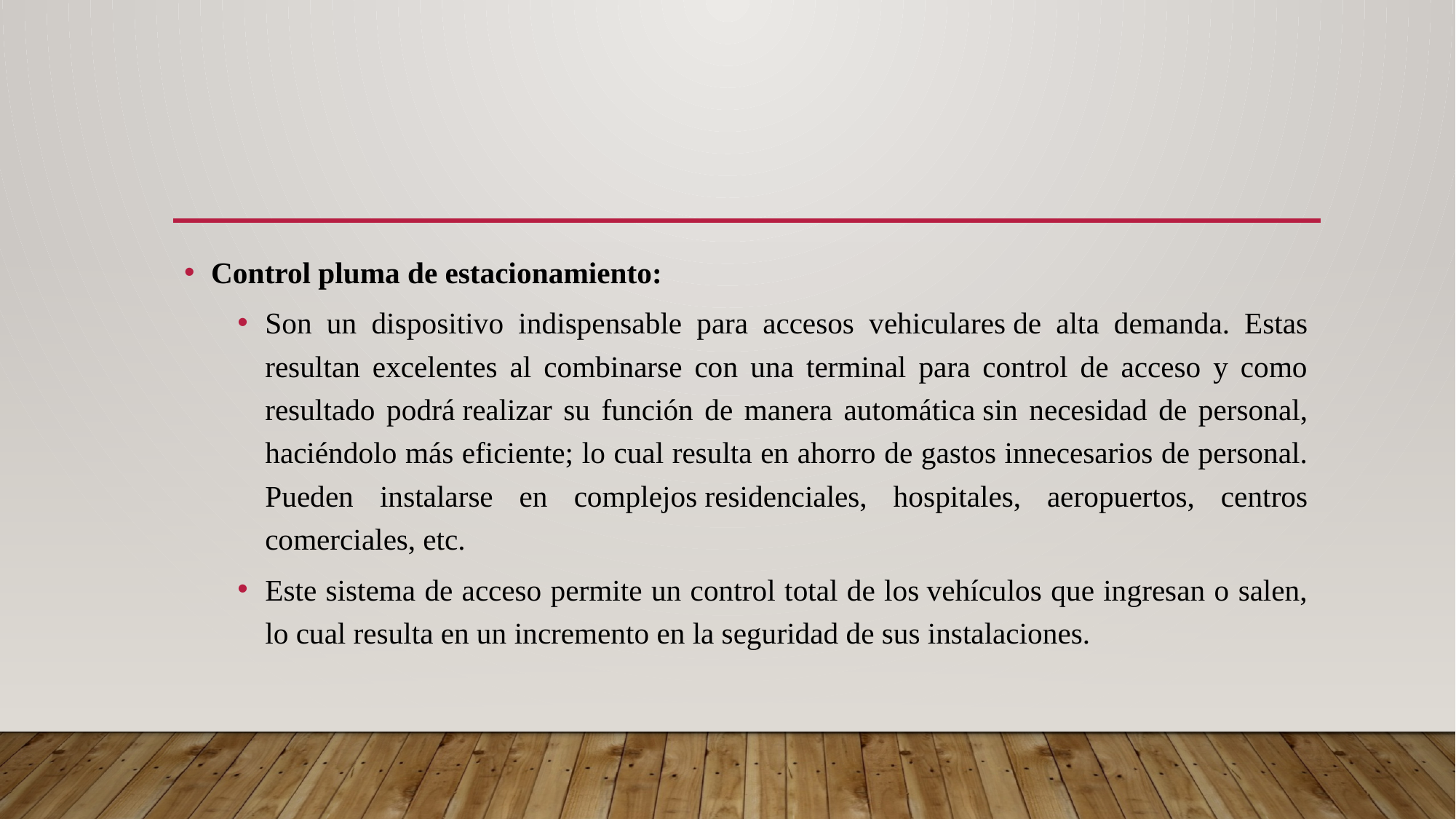

Control pluma de estacionamiento:
Son un dispositivo indispensable para accesos vehiculares de alta demanda. Estas resultan excelentes al combinarse con una terminal para control de acceso y como resultado podrá realizar su función de manera automática sin necesidad de personal, haciéndolo más eficiente; lo cual resulta en ahorro de gastos innecesarios de personal. Pueden instalarse en complejos residenciales, hospitales, aeropuertos, centros comerciales, etc.
Este sistema de acceso permite un control total de los vehículos que ingresan o salen, lo cual resulta en un incremento en la seguridad de sus instalaciones.